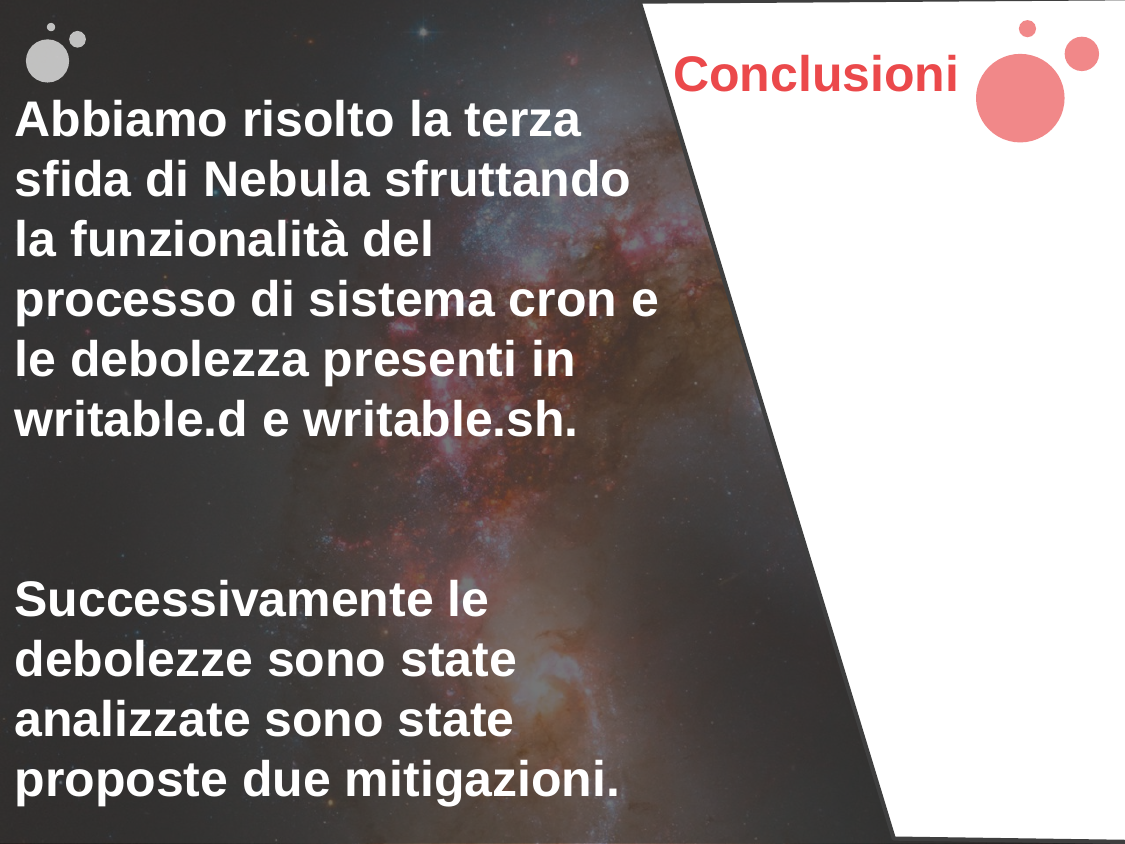

Conclusioni
b

Abbiamo risolto la terza sfida di Nebula sfruttando la funzionalità del processo di sistema cron e le debolezza presenti in writable.d e writable.sh.

Successivamente le debolezze sono state analizzate sono state proposte due mitigazioni.